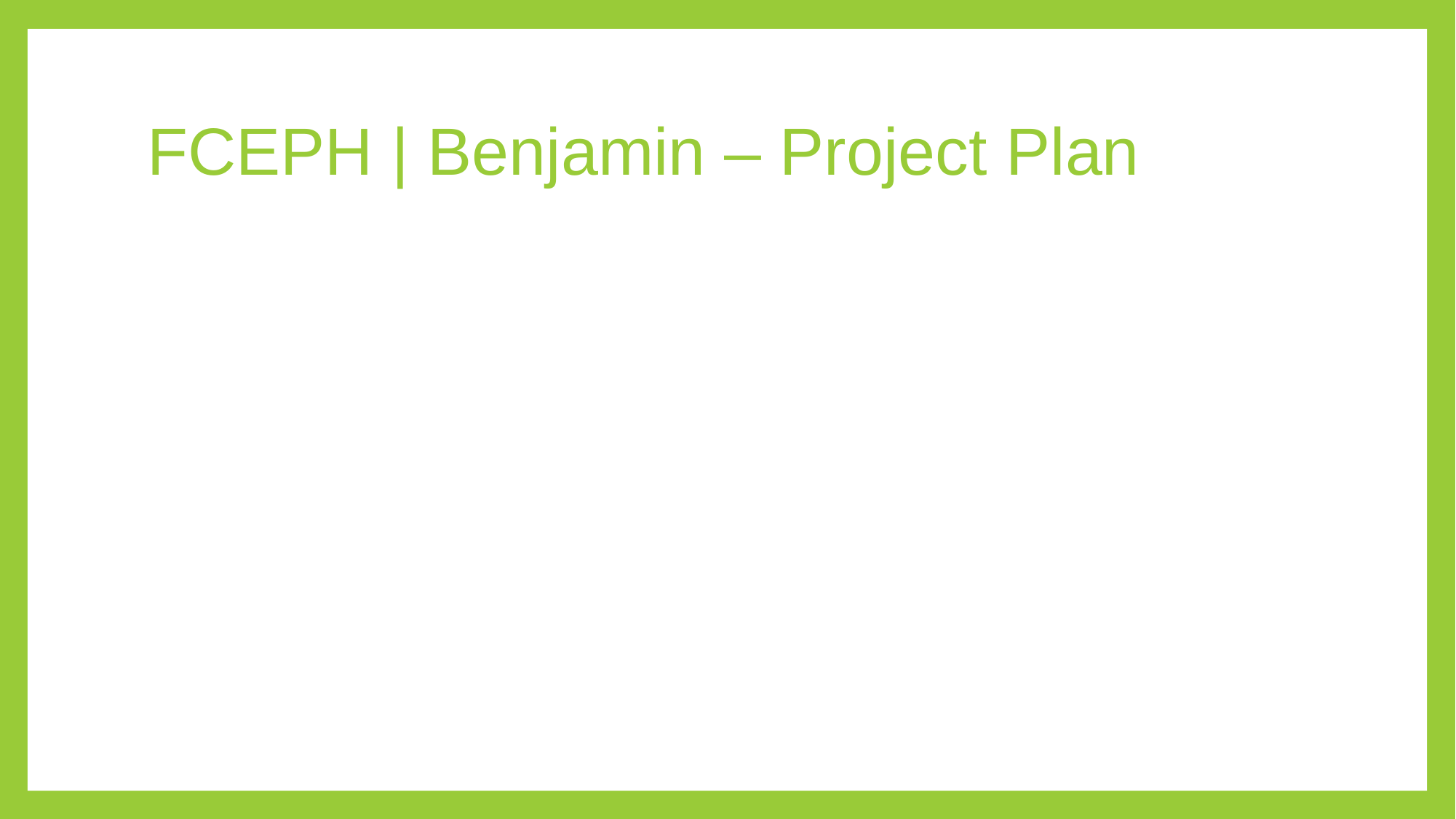

# FCEPH | Benjamin – Project Plan